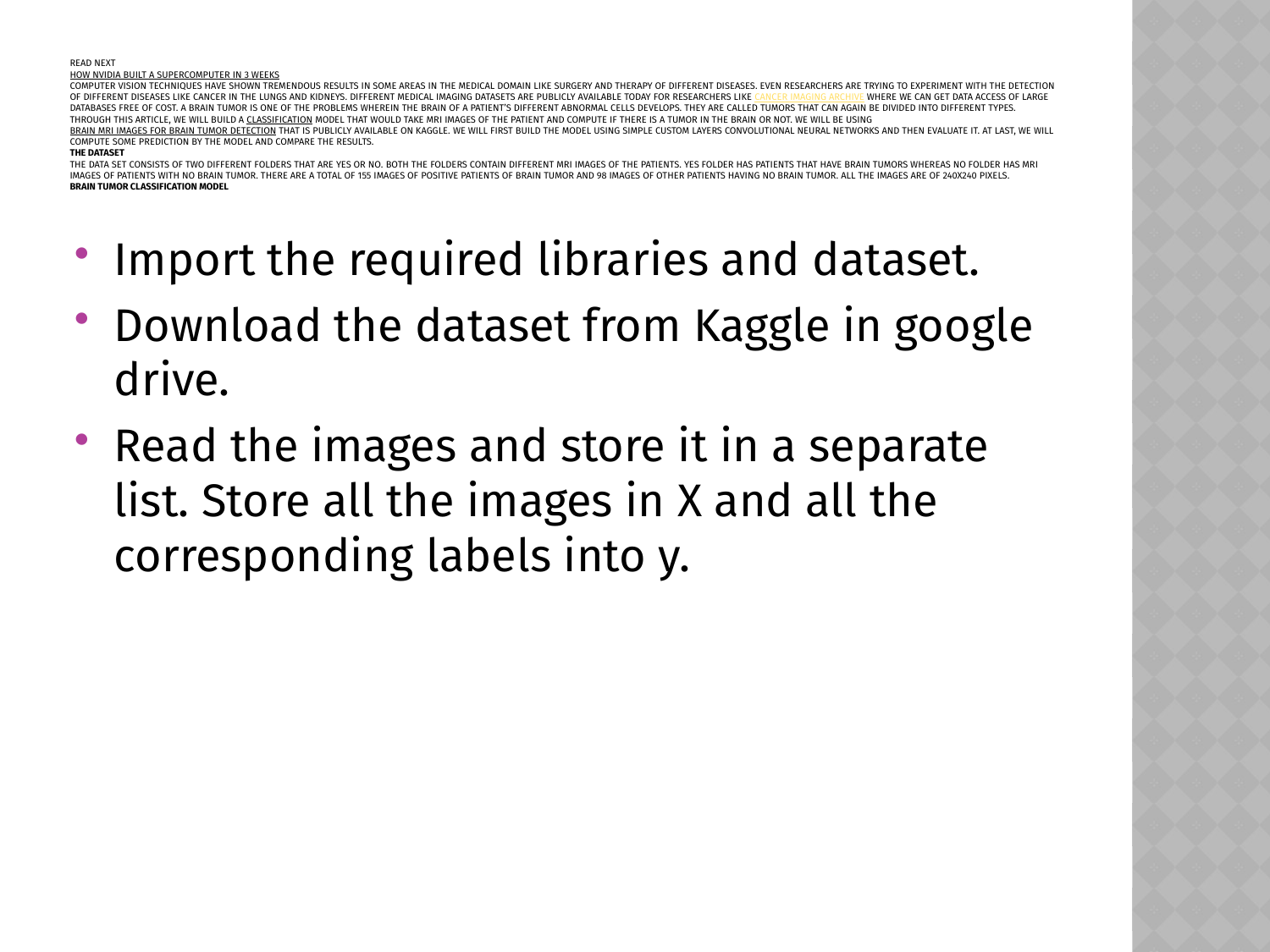

# READ NEXT How NVIDIA Built A Supercomputer In 3 Weeks Computer vision techniques have shown tremendous results in some areas in the medical domain like surgery and therapy of different diseases. Even researchers are trying to experiment with the detection of different diseases like cancer in the lungs and kidneys. Different medical imaging datasets are publicly available today for researchers like Cancer Imaging Archive where we can get data access of large databases free of cost. A brain tumor is one of the problems wherein the brain of a patient’s different abnormal cells develops. They are called tumors that can again be divided into different types.  Through this article, we will build a classification model that would take MRI images of the patient and compute if there is a tumor in the brain or not. We will be using Brain MRI Images for Brain Tumor Detection that is publicly available on Kaggle. We will first build the model using simple custom layers convolutional neural networks and then evaluate it. At last, we will compute some prediction by the model and compare the results.  The Dataset  The data set consists of two different folders that are Yes or No. Both the folders contain different MRI images of the patients. Yes folder has patients that have brain tumors whereas No folder has MRI images of patients with no brain tumor. There are a total of 155 images of positive patients of brain tumor and 98 images of other patients having no brain tumor. All the images are of 240X240 pixels.  Brain Tumor Classification Model
Import the required libraries and dataset.
Download the dataset from Kaggle in google drive.
Read the images and store it in a separate list. Store all the images in X and all the corresponding labels into y.